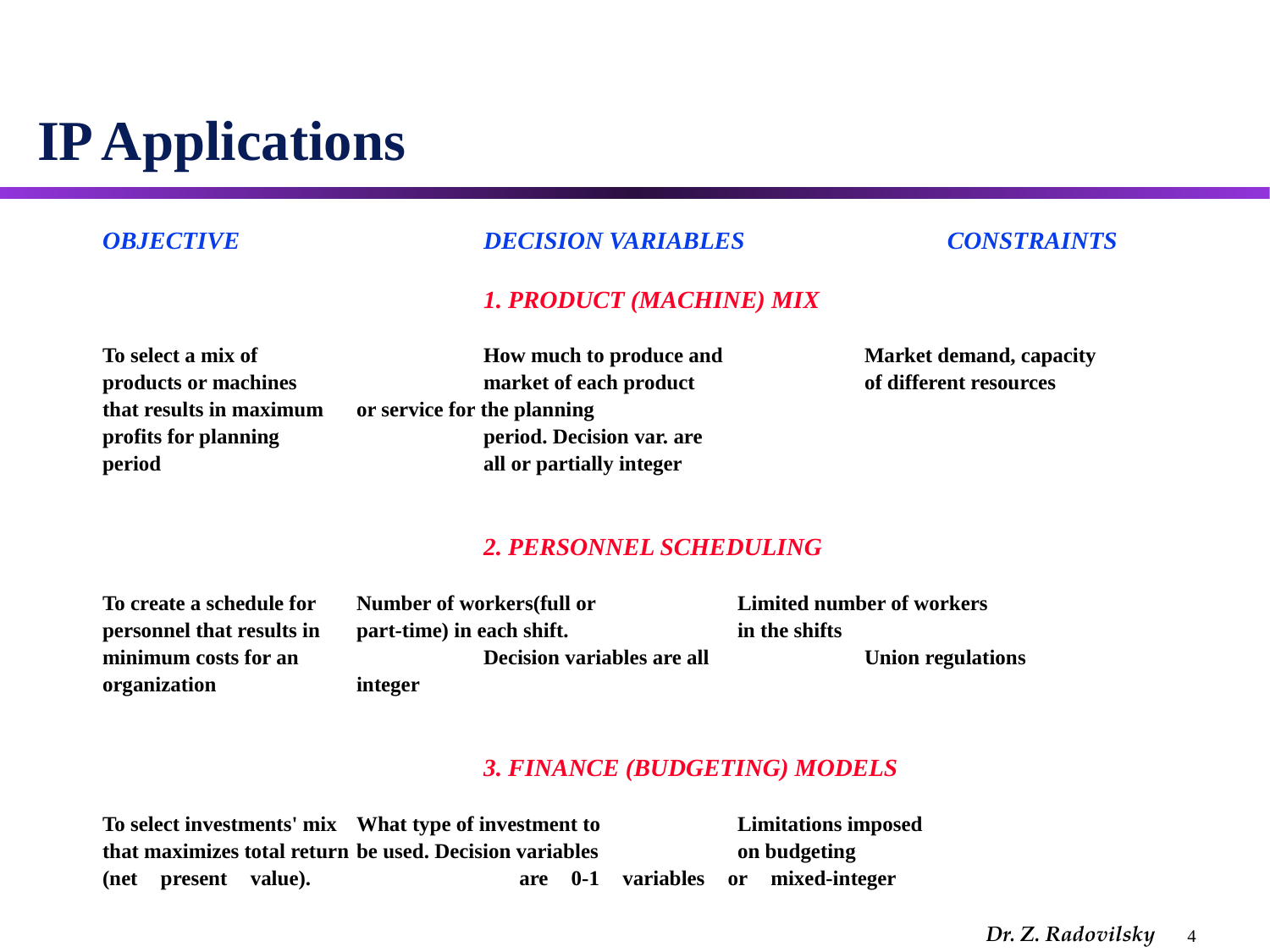

# IP Applications
	OBJECTIVE                              	DECISION VARIABLES                                 CONSTRAINTS

				1. PRODUCT (MACHINE) MIX

	To select a mix of		How much to produce and	         	Market demand, capacity
	products or machines		market of each product		of different resources
	that results in maximum	or service for the planning
	profits for planning		period. Decision var. are
	period			all or partially integer

				2. PERSONNEL SCHEDULING

	To create a schedule for	Number of workers(full or		Limited number of workers
	personnel that results in	part-time) in each shift.		in the shifts
	minimum costs for an		Decision variables are all		Union regulations
	organization		integer

				3. FINANCE (BUDGETING) MODELS

	To select investments' mix	What type of investment to		Limitations imposed
	that maximizes total return	be used. Decision variables		on budgeting
	(net present value).		are 0‑1 variables or mixed-integer